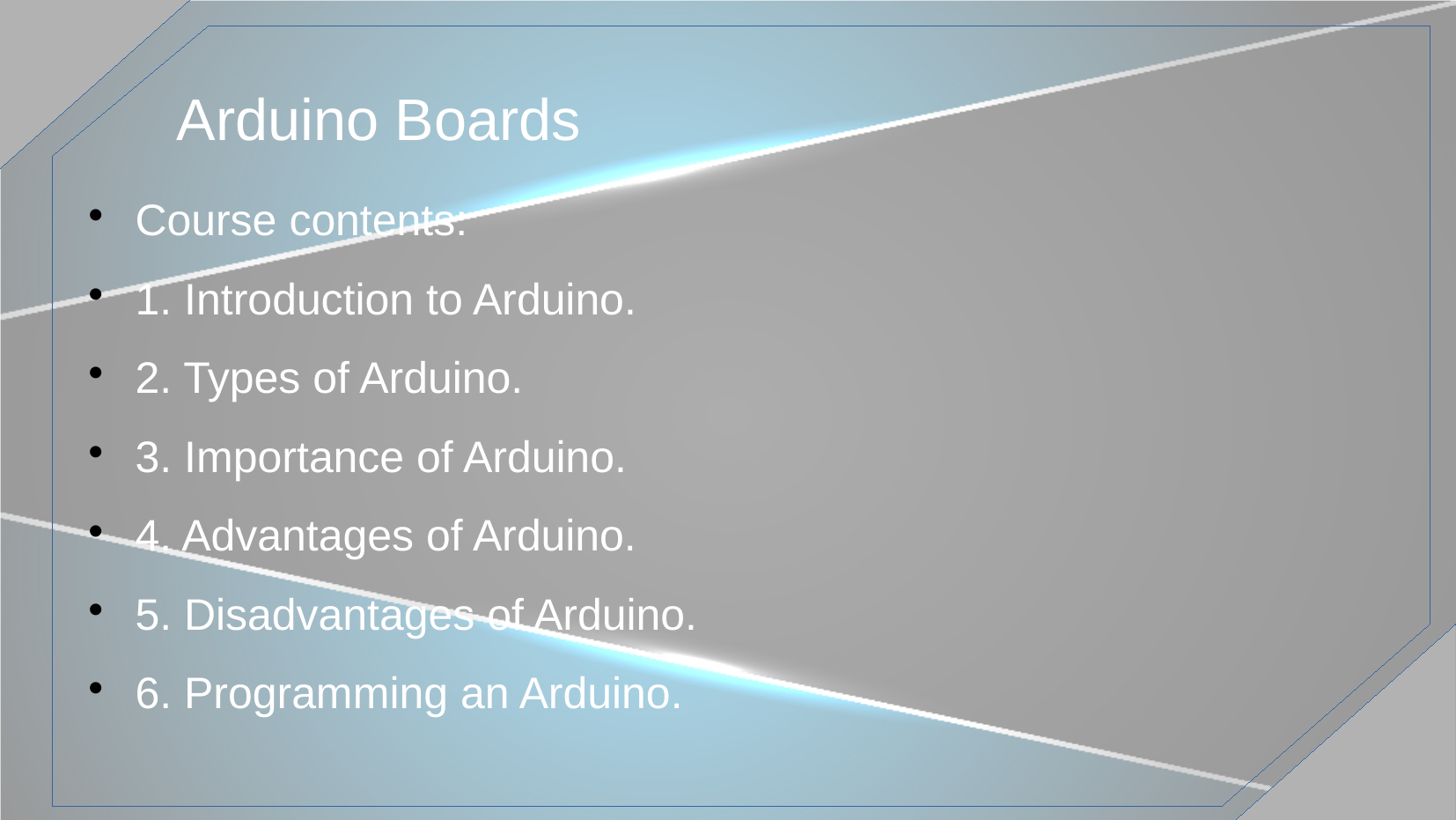

# Arduino Boards
Course contents:
1. Introduction to Arduino.
2. Types of Arduino.
3. Importance of Arduino.
4. Advantages of Arduino.
5. Disadvantages of Arduino.
6. Programming an Arduino.